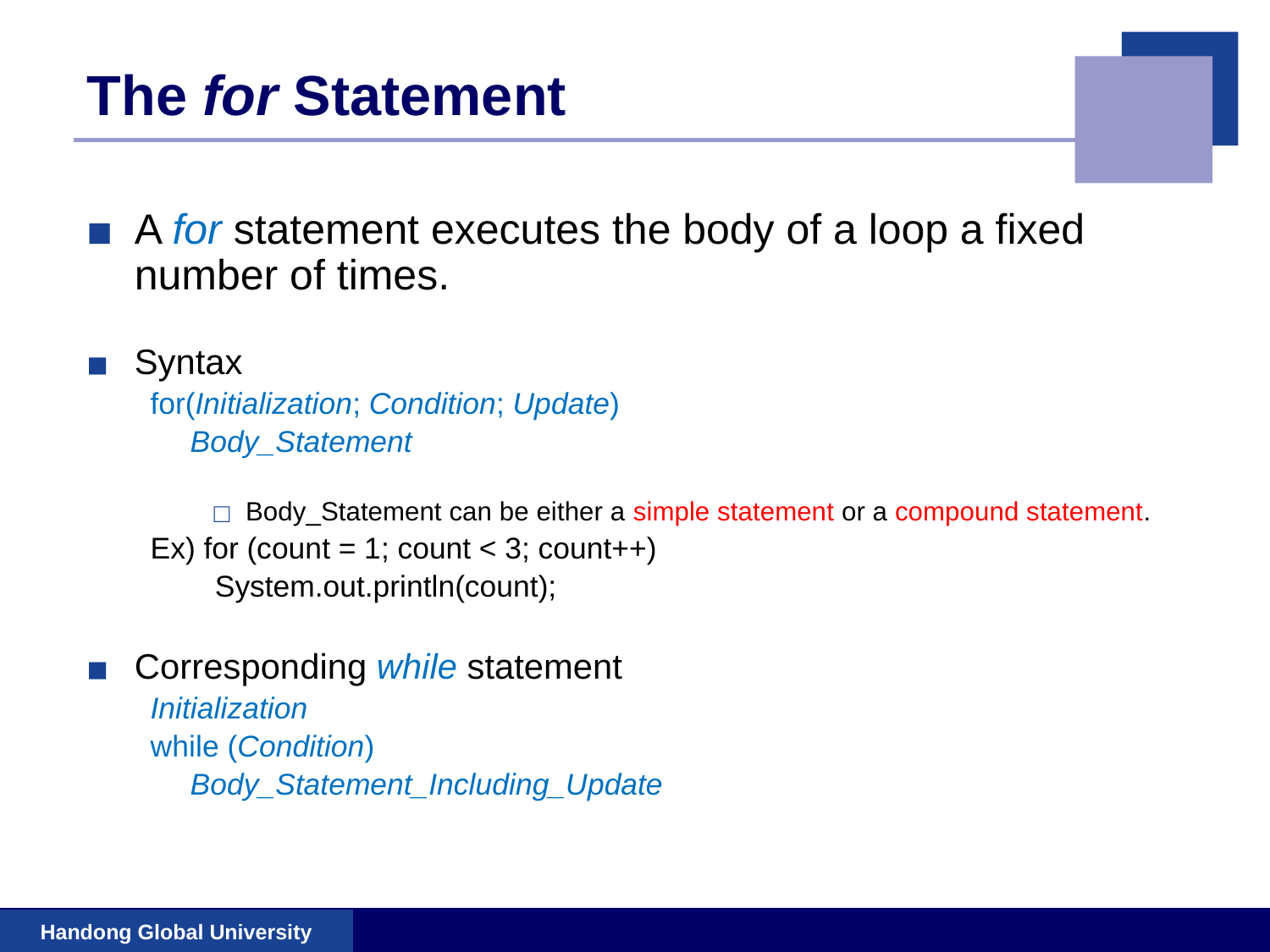

# The for Statement
A for statement executes the body of a loop a fixed number of times.

Syntax
for(Initialization; Condition; Update)
	Body_Statement

Body_Statement can be either a simple statement or a compound statement.
Ex) for (count = 1; count < 3; count++)
	   System.out.println(count);

Corresponding while statement
Initialization
while (Condition)
	Body_Statement_Including_Update